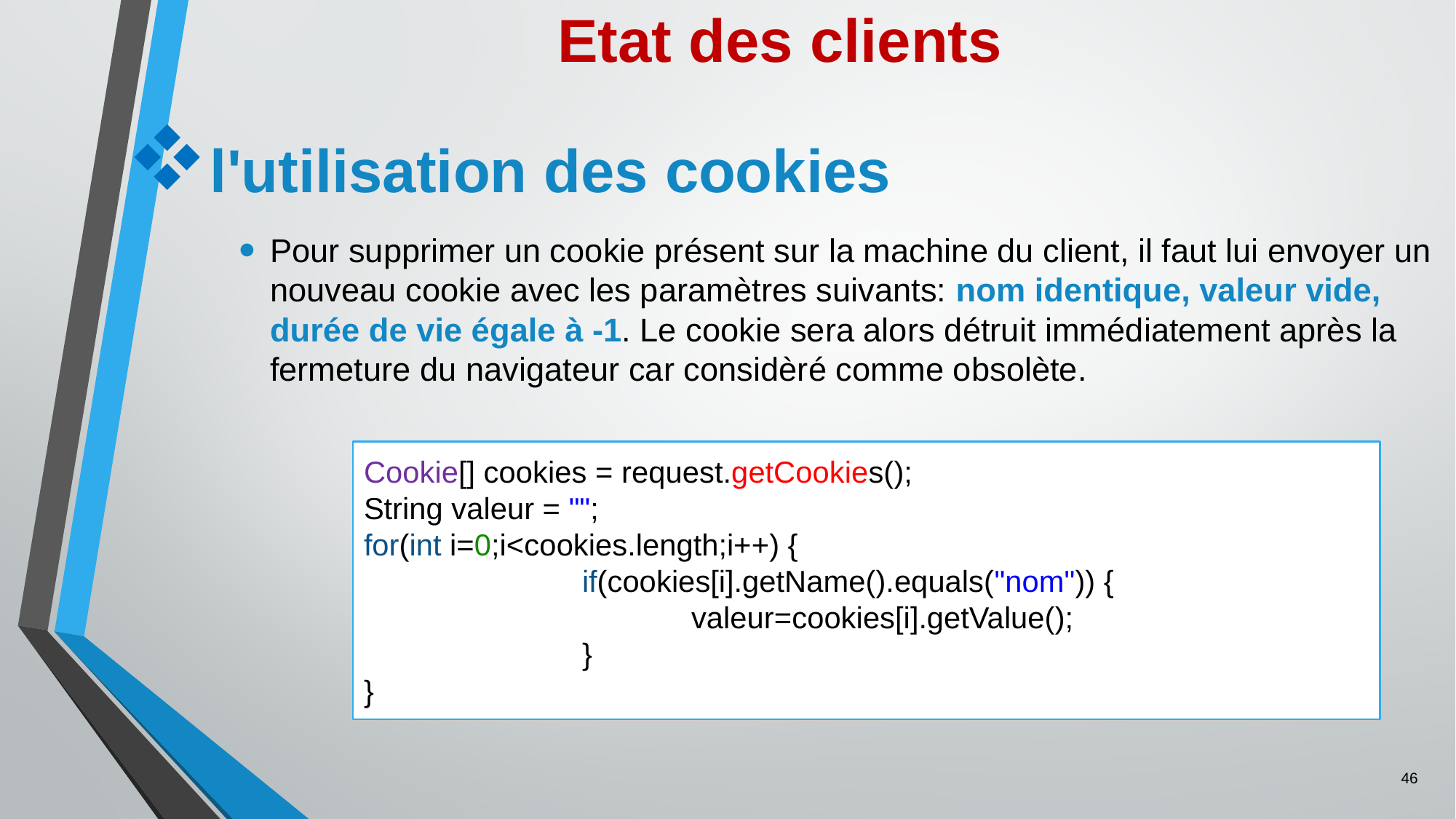

Etat des clients
l'utilisation des cookies
Pour supprimer un cookie présent sur la machine du client, il faut lui envoyer un nouveau cookie avec les paramètres suivants: nom identique, valeur vide, durée de vie égale à ­-1. Le cookie sera alors détruit immédiatement après la fermeture du navigateur car considèré comme obsolète.
Cookie[] cookies = request.getCookies();
String valeur = "";
for(int i=0;i<cookies.length;i++) {
		if(cookies[i].getName().equals("nom")) {
			valeur=cookies[i].getValue();
		}
}
46